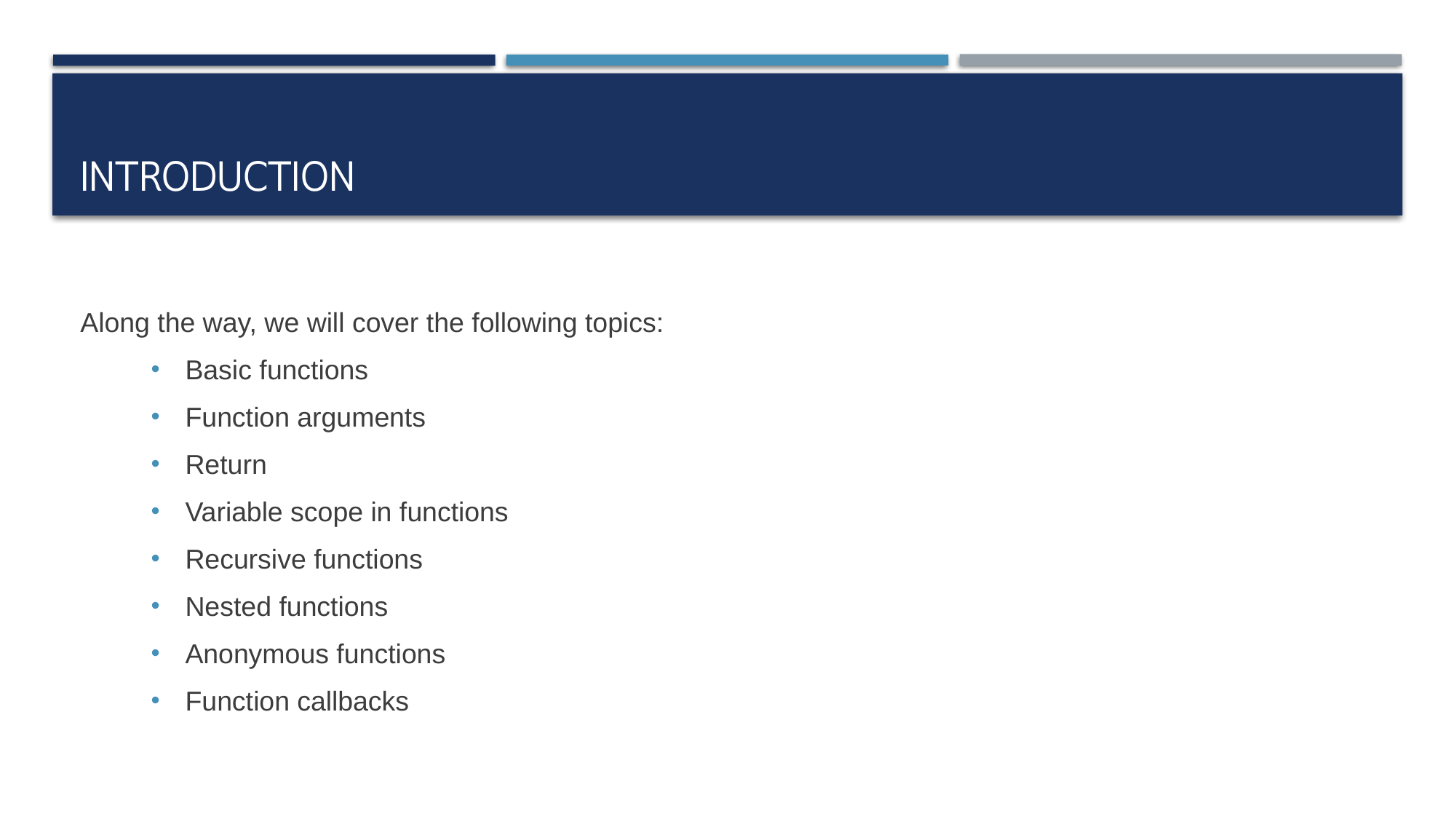

# Introduction
Along the way, we will cover the following topics:
Basic functions
Function arguments
Return
Variable scope in functions
Recursive functions
Nested functions
Anonymous functions
Function callbacks